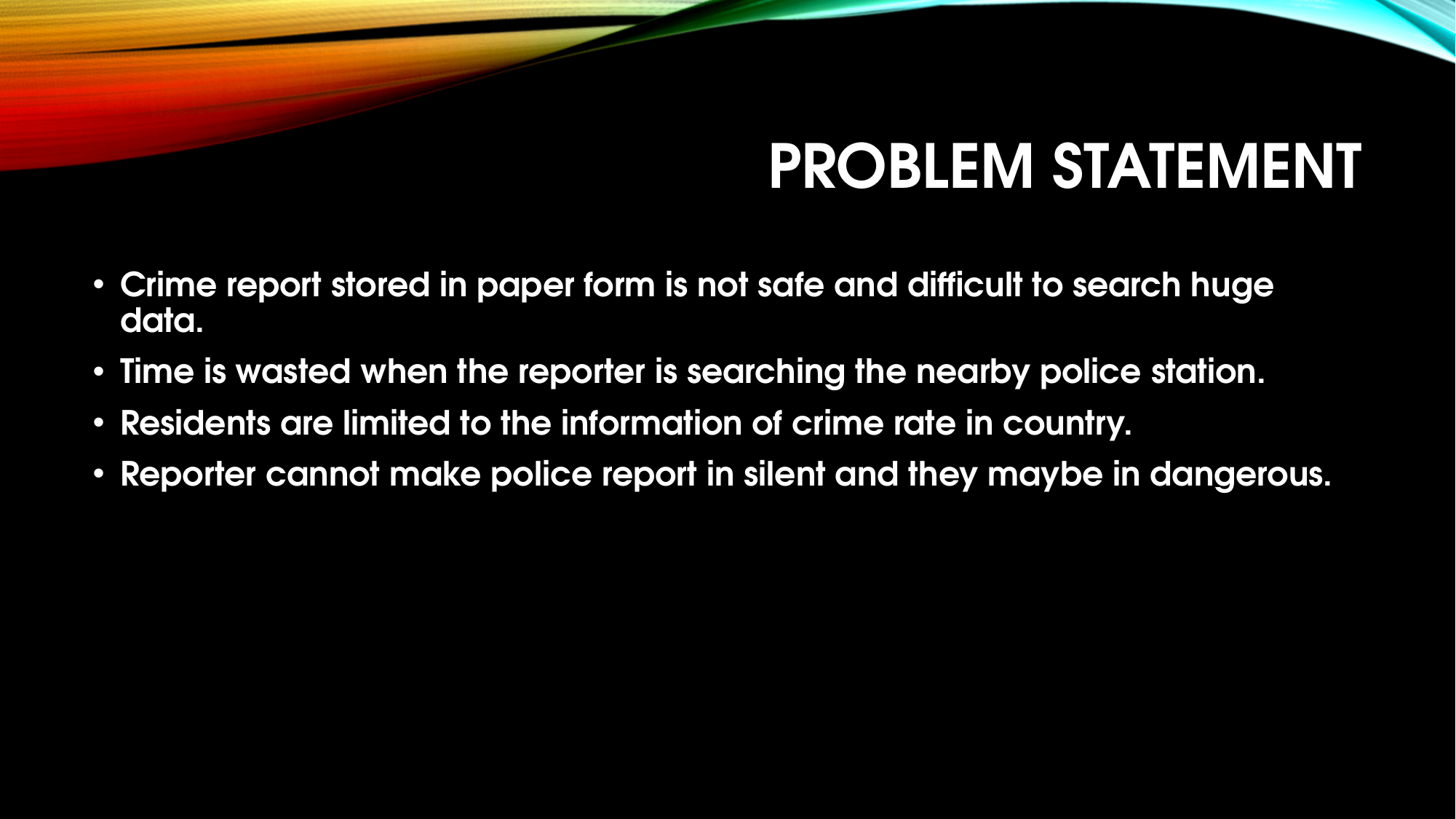

# Problem Statement
Crime report stored in paper form is not safe and difficult to search huge data.
Time is wasted when the reporter is searching the nearby police station.
Residents are limited to the information of crime rate in country.
Reporter cannot make police report in silent and they maybe in dangerous.